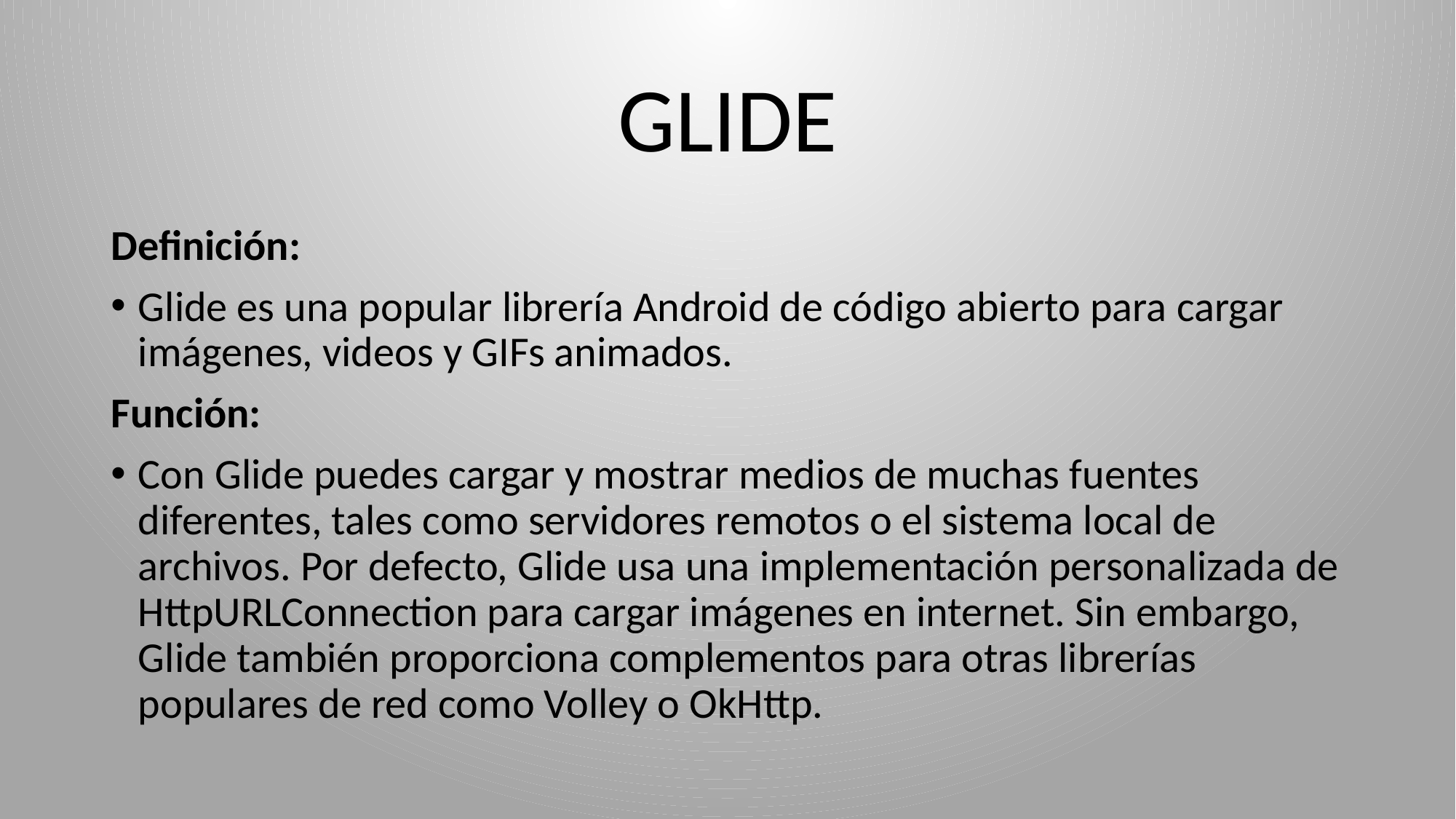

# GLIDE
Definición:
Glide es una popular librería Android de código abierto para cargar imágenes, videos y GIFs animados.
Función:
Con Glide puedes cargar y mostrar medios de muchas fuentes diferentes, tales como servidores remotos o el sistema local de archivos. Por defecto, Glide usa una implementación personalizada de HttpURLConnection para cargar imágenes en internet. Sin embargo, Glide también proporciona complementos para otras librerías populares de red como Volley o OkHttp.